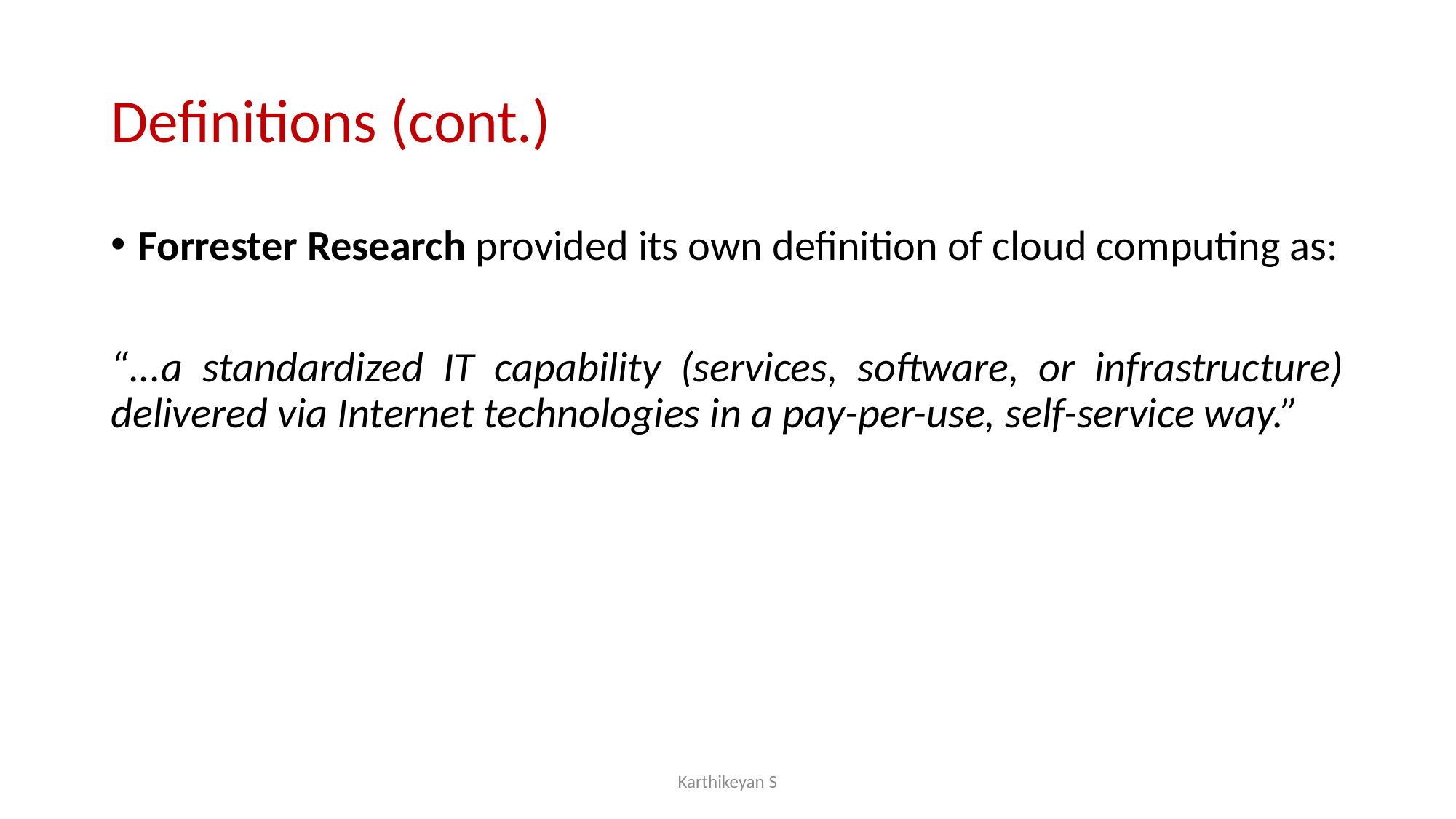

# Definitions (cont.)
Forrester Research provided its own definition of cloud computing as:

“...a standardized IT capability (services, software, or infrastructure) delivered via Internet technologies in a pay-per-use, self-service way.”

Karthikeyan S